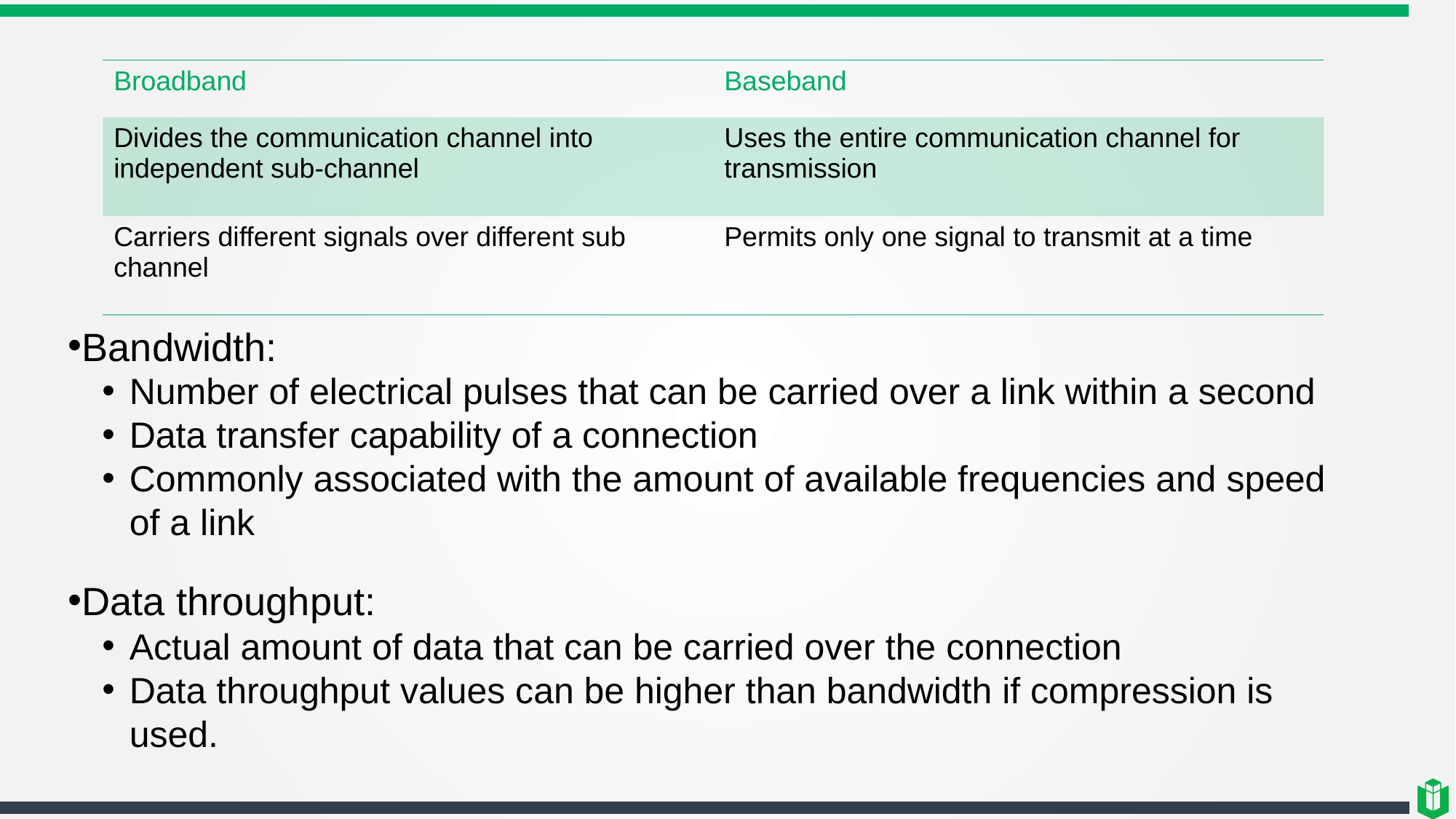

| Broadband | Baseband |
| --- | --- |
| Divides the communication channel into independent sub-channel | Uses the entire communication channel for transmission |
| Carriers different signals over different sub channel | Permits only one signal to transmit at a time |
Bandwidth:
Number of electrical pulses that can be carried over a link within a second
Data transfer capability of a connection
Commonly associated with the amount of available frequencies and speed of a link

Data throughput:
Actual amount of data that can be carried over the connection
Data throughput values can be higher than bandwidth if compression is used.